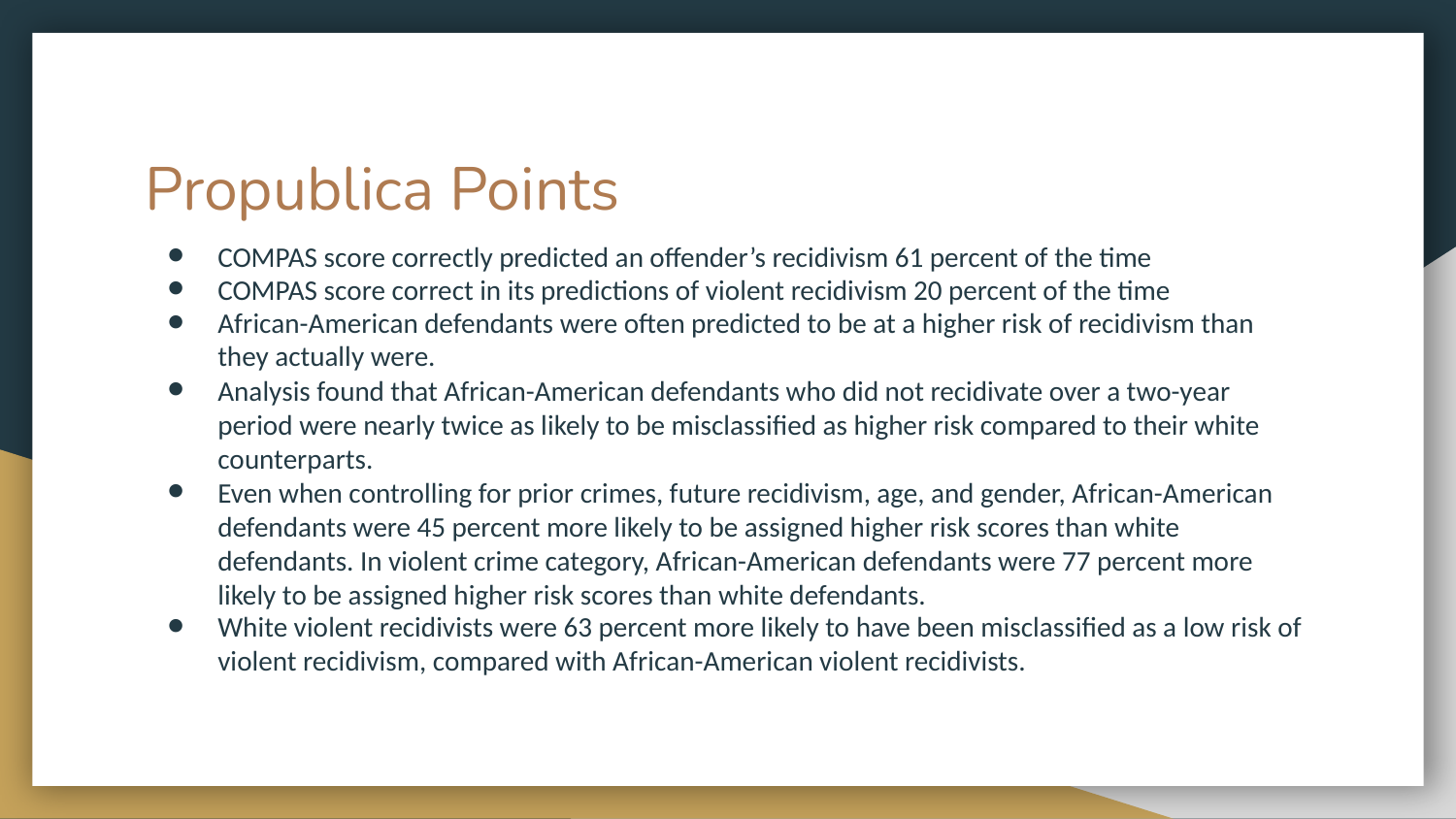

# Propublica Points
COMPAS score correctly predicted an offender’s recidivism 61 percent of the time
COMPAS score correct in its predictions of violent recidivism 20 percent of the time
African-American defendants were often predicted to be at a higher risk of recidivism than they actually were.
Analysis found that African-American defendants who did not recidivate over a two-year period were nearly twice as likely to be misclassified as higher risk compared to their white counterparts.
Even when controlling for prior crimes, future recidivism, age, and gender, African-American defendants were 45 percent more likely to be assigned higher risk scores than white defendants. In violent crime category, African-American defendants were 77 percent more likely to be assigned higher risk scores than white defendants.
White violent recidivists were 63 percent more likely to have been misclassified as a low risk of violent recidivism, compared with African-American violent recidivists.